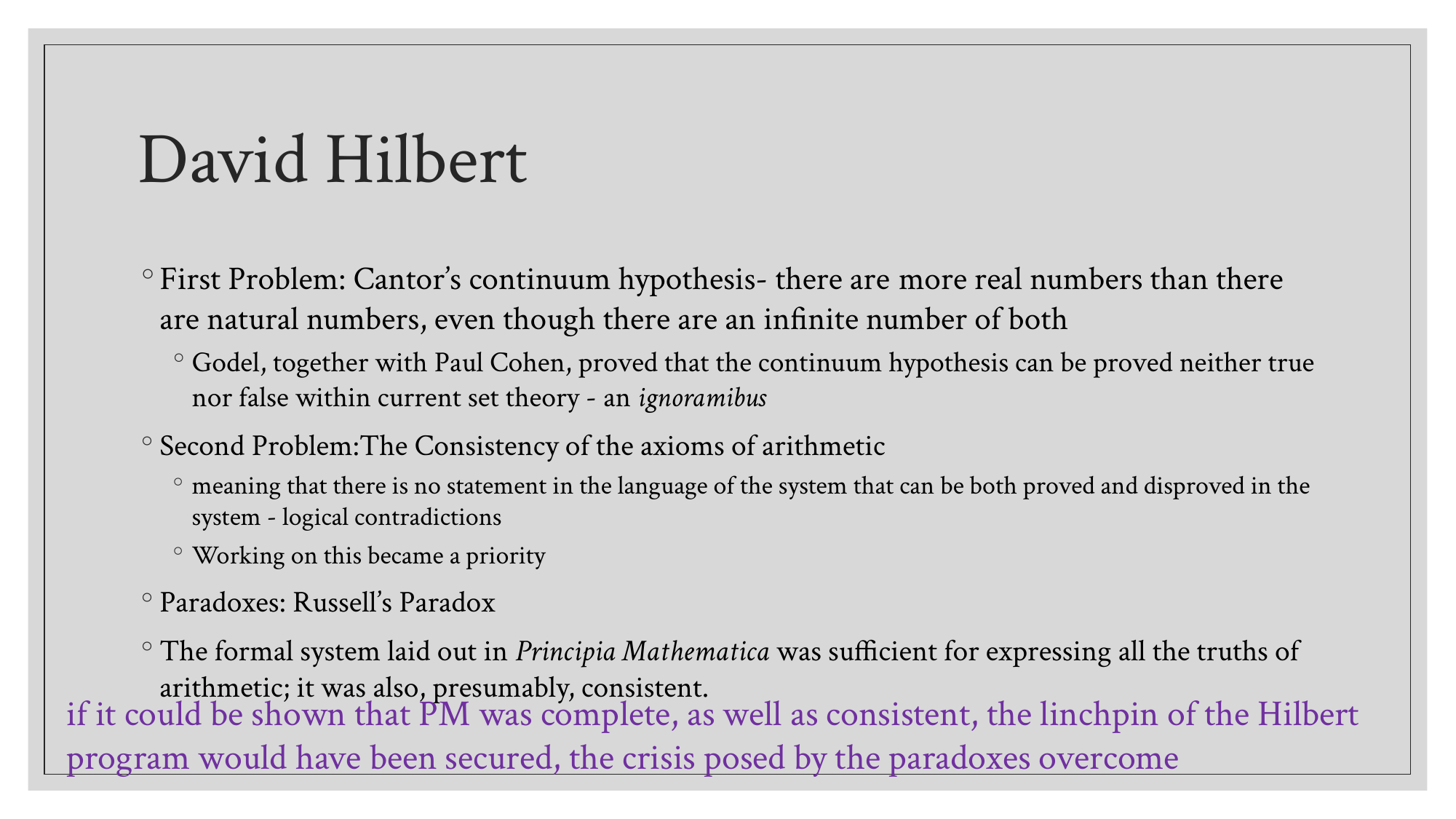

# David Hilbert
First Problem: Cantor’s continuum hypothesis- there are more real numbers than there are natural numbers, even though there are an infinite number of both
Godel, together with Paul Cohen, proved that the continuum hypothesis can be proved neither true nor false within current set theory - an ignoramibus
Second Problem:The Consistency of the axioms of arithmetic
meaning that there is no statement in the language of the system that can be both proved and disproved in the system - logical contradictions
Working on this became a priority
Paradoxes: Russell’s Paradox
The formal system laid out in Principia Mathematica was sufficient for expressing all the truths of arithmetic; it was also, presumably, consistent.

if it could be shown that PM was complete, as well as consistent, the linchpin of the Hilbert program would have been secured, the crisis posed by the paradoxes overcome